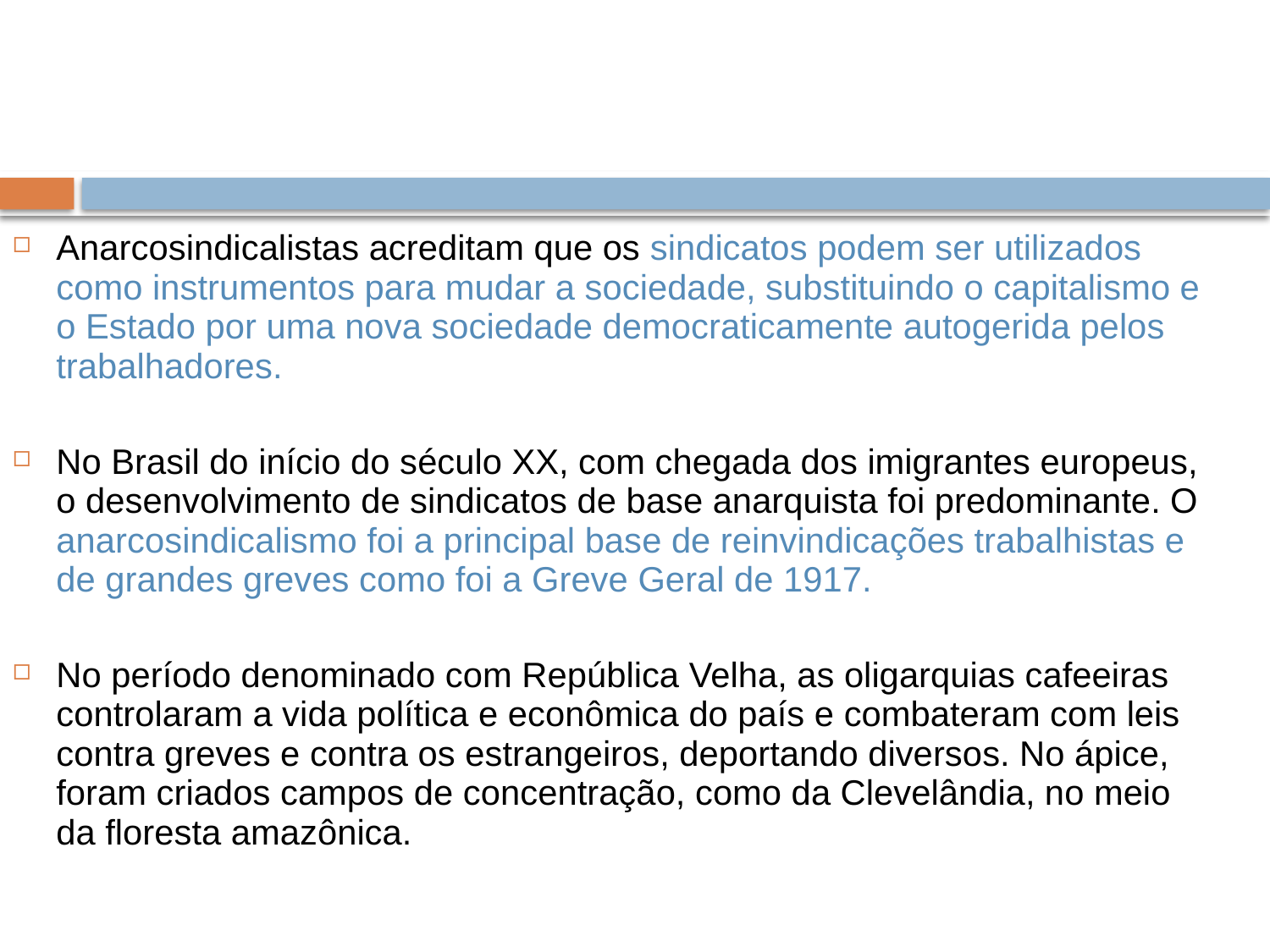

#
Anarcosindicalistas acreditam que os sindicatos podem ser utilizados como instrumentos para mudar a sociedade, substituindo o capitalismo e o Estado por uma nova sociedade democraticamente autogerida pelos trabalhadores.

No Brasil do início do século XX, com chegada dos imigrantes europeus, o desenvolvimento de sindicatos de base anarquista foi predominante. O anarcosindicalismo foi a principal base de reinvindicações trabalhistas e de grandes greves como foi a Greve Geral de 1917.

No período denominado com República Velha, as oligarquias cafeeiras controlaram a vida política e econômica do país e combateram com leis contra greves e contra os estrangeiros, deportando diversos. No ápice, foram criados campos de concentração, como da Clevelândia, no meio da floresta amazônica.